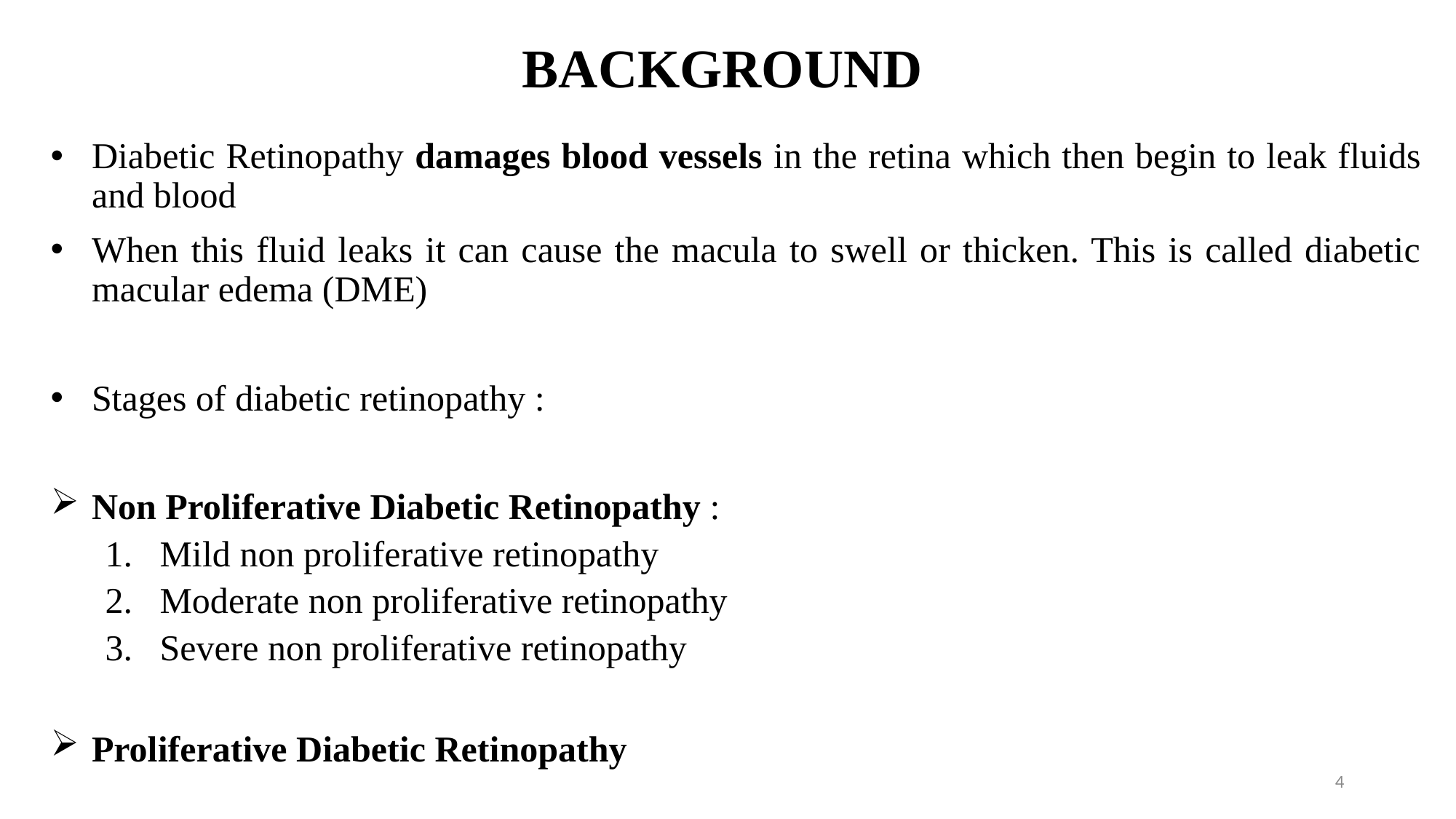

# BACKGROUND
Diabetic Retinopathy damages blood vessels in the retina which then begin to leak fluids and blood
When this fluid leaks it can cause the macula to swell or thicken. This is called diabetic macular edema (DME)

Stages of diabetic retinopathy :

Non Proliferative Diabetic Retinopathy :
Mild non proliferative retinopathy
Moderate non proliferative retinopathy
Severe non proliferative retinopathy

Proliferative Diabetic Retinopathy

4